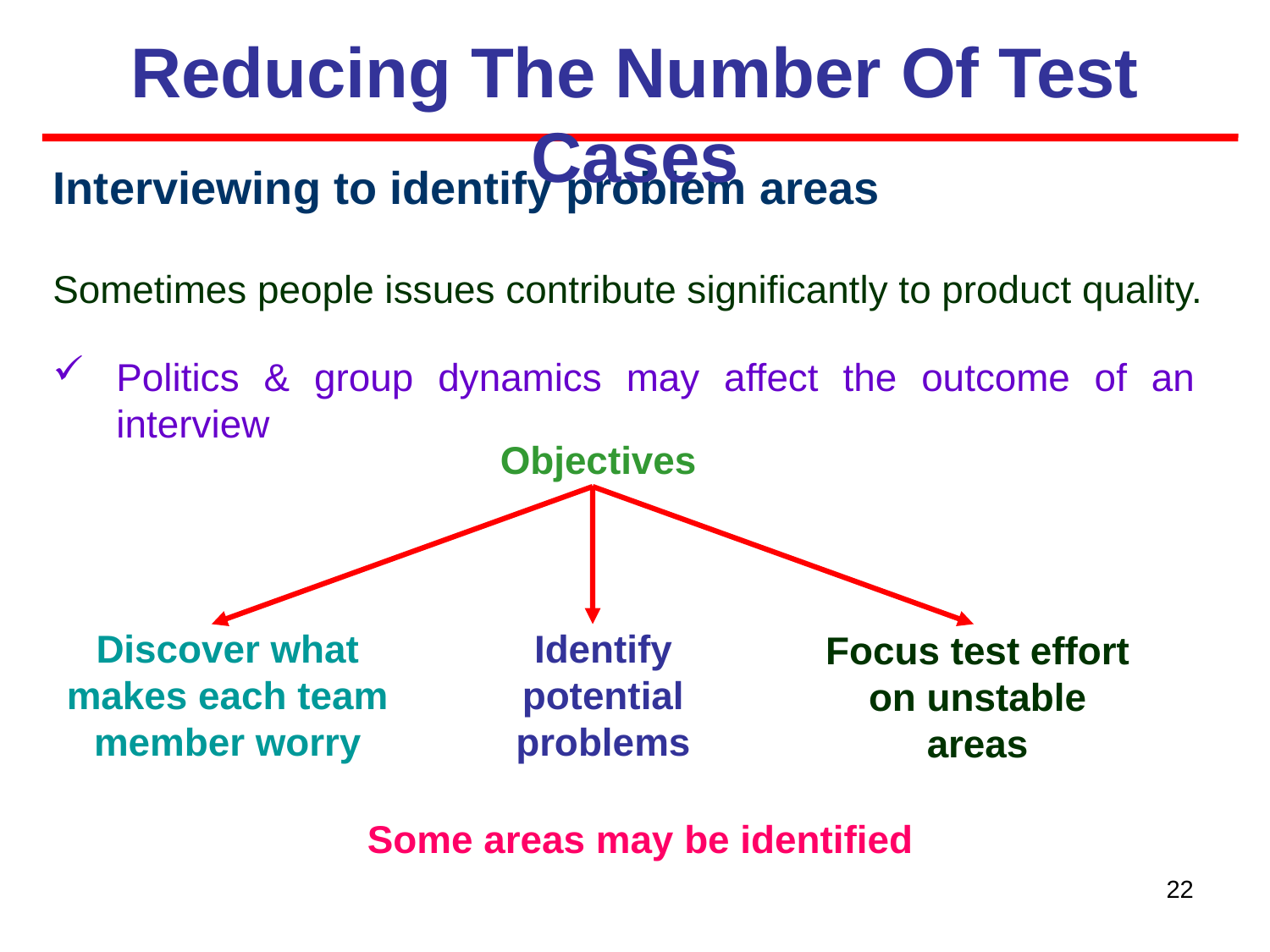

Reducing The Number Of Test Cases

Interviewing to identify problem areas
Sometimes people issues contribute significantly to product quality.
Politics & group dynamics may affect the outcome of an interview
Objectives

Discover what makes each team member worry
Identify potential problems
Focus test effort on unstable areas
Some areas may be identified
22